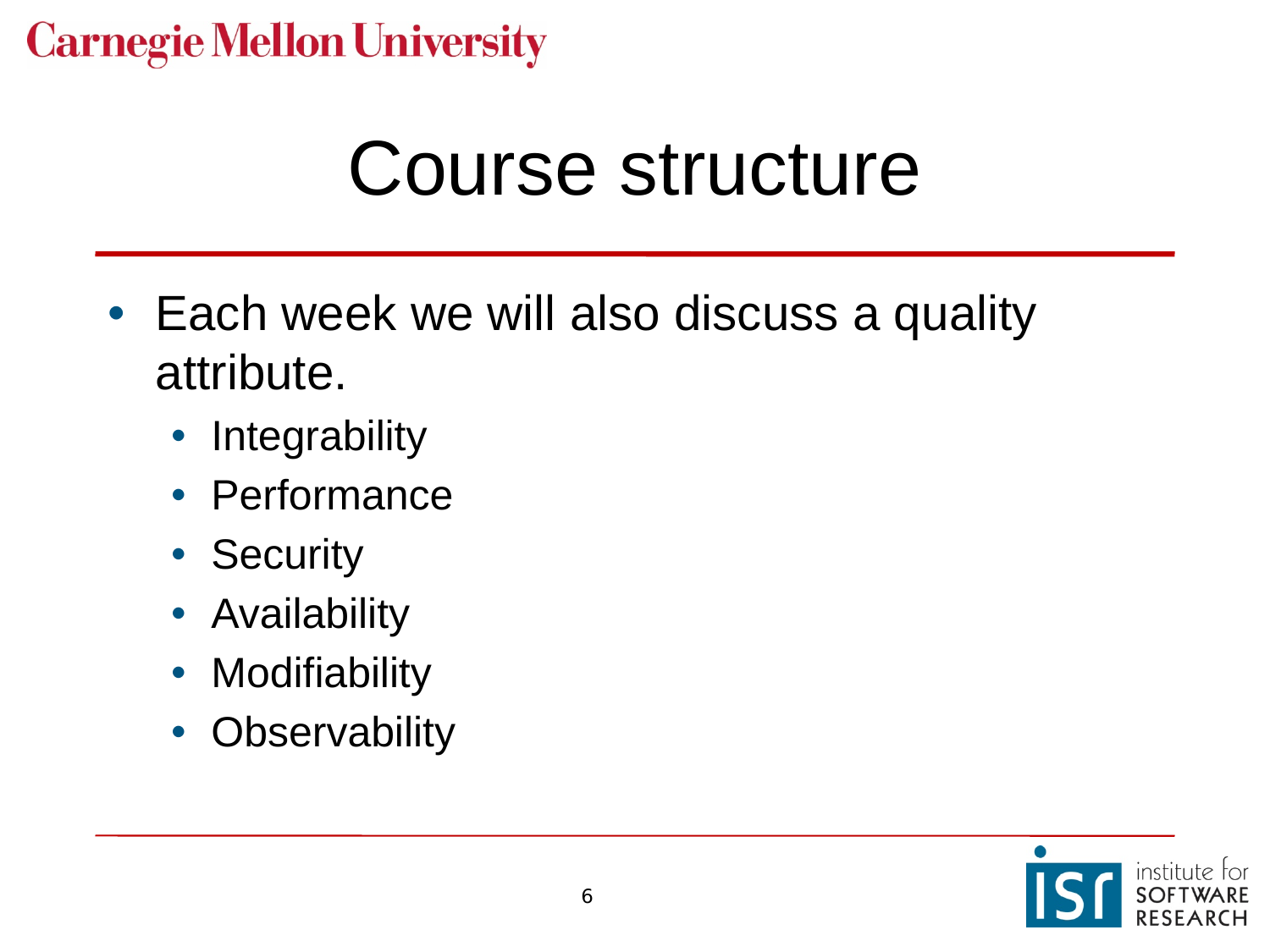

# Course structure
Each week we will also discuss a quality attribute.
Integrability
Performance
Security
Availability
Modifiability
Observability